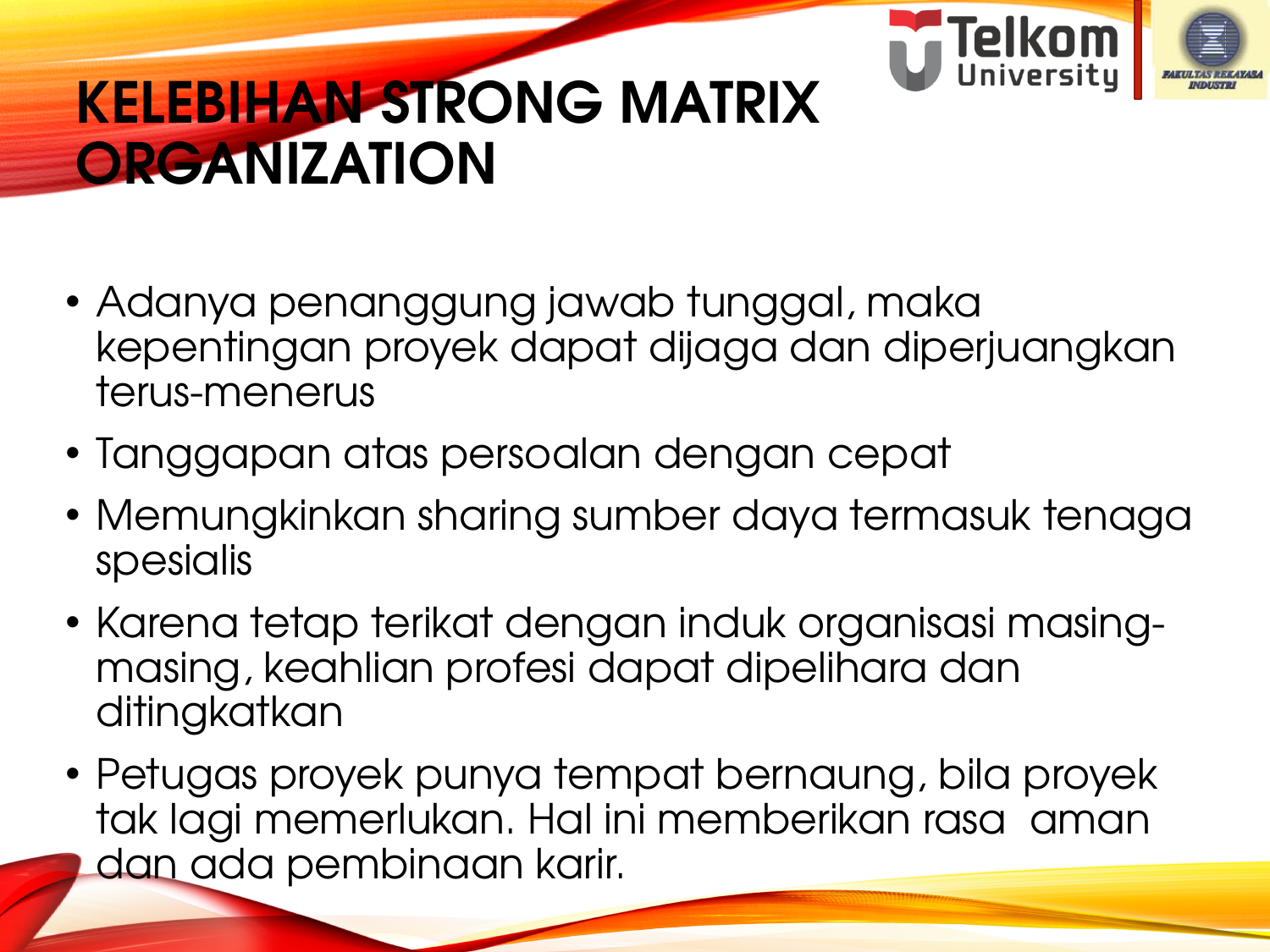

# Kelebihan strong matrix organization
Adanya penanggung jawab tunggal, maka kepentingan proyek dapat dijaga dan diperjuangkan terus-menerus
Tanggapan atas persoalan dengan cepat
Memungkinkan sharing sumber daya termasuk tenaga spesialis
Karena tetap terikat dengan induk organisasi masing-masing, keahlian profesi dapat dipelihara dan ditingkatkan
Petugas proyek punya tempat bernaung, bila proyek tak lagi memerlukan. Hal ini memberikan rasa  aman dan ada pembinaan karir.